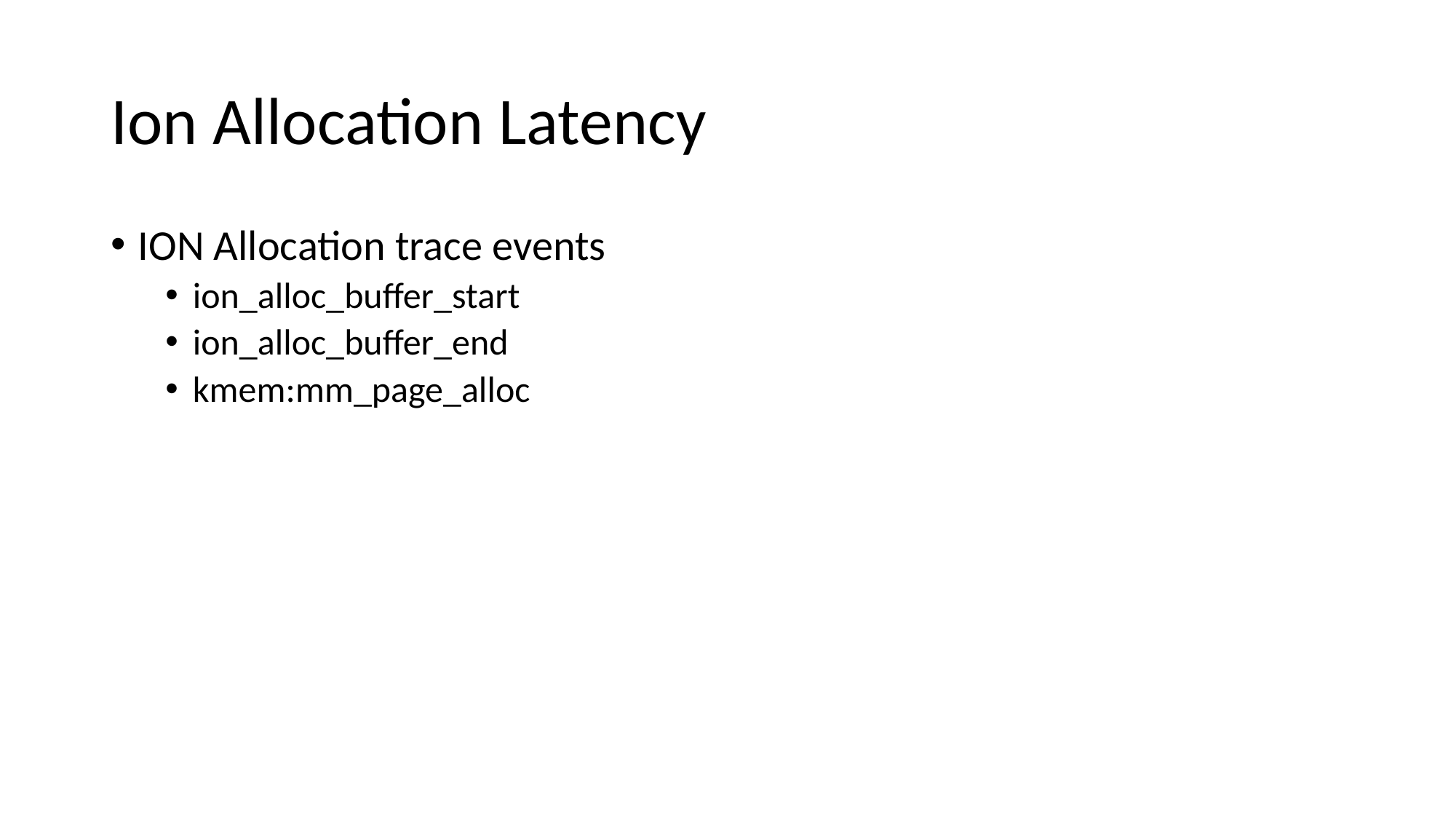

# Ion Allocation Latency
ION Allocation trace events
ion_alloc_buffer_start
ion_alloc_buffer_end
kmem:mm_page_alloc